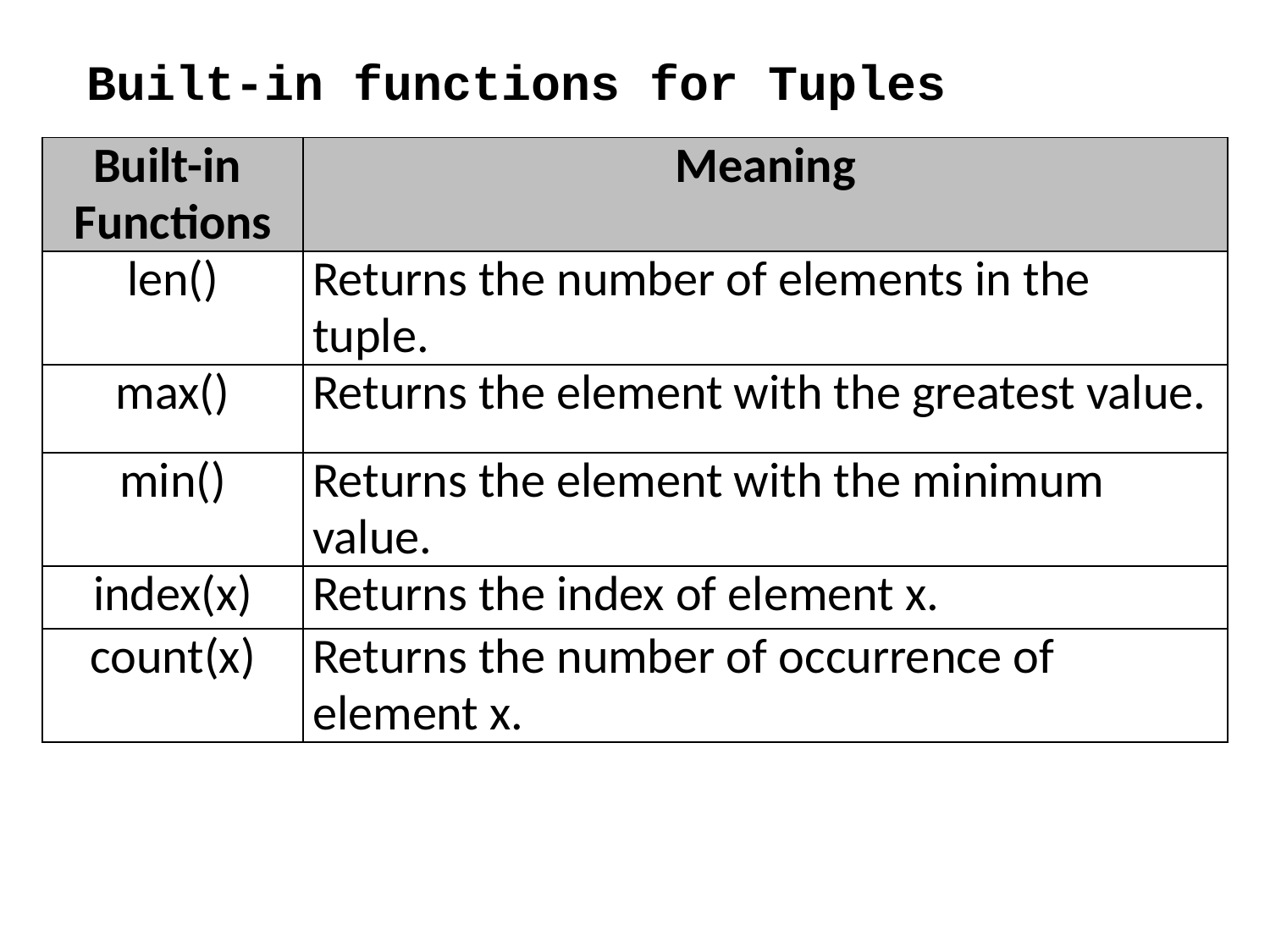

# Built-in functions for Tuples
| Built-in Functions | Meaning |
| --- | --- |
| len() | Returns the number of elements in the tuple. |
| max() | Returns the element with the greatest value. |
| min() | Returns the element with the minimum value. |
| index(x) | Returns the index of element x. |
| count(x) | Returns the number of occurrence of element x. |